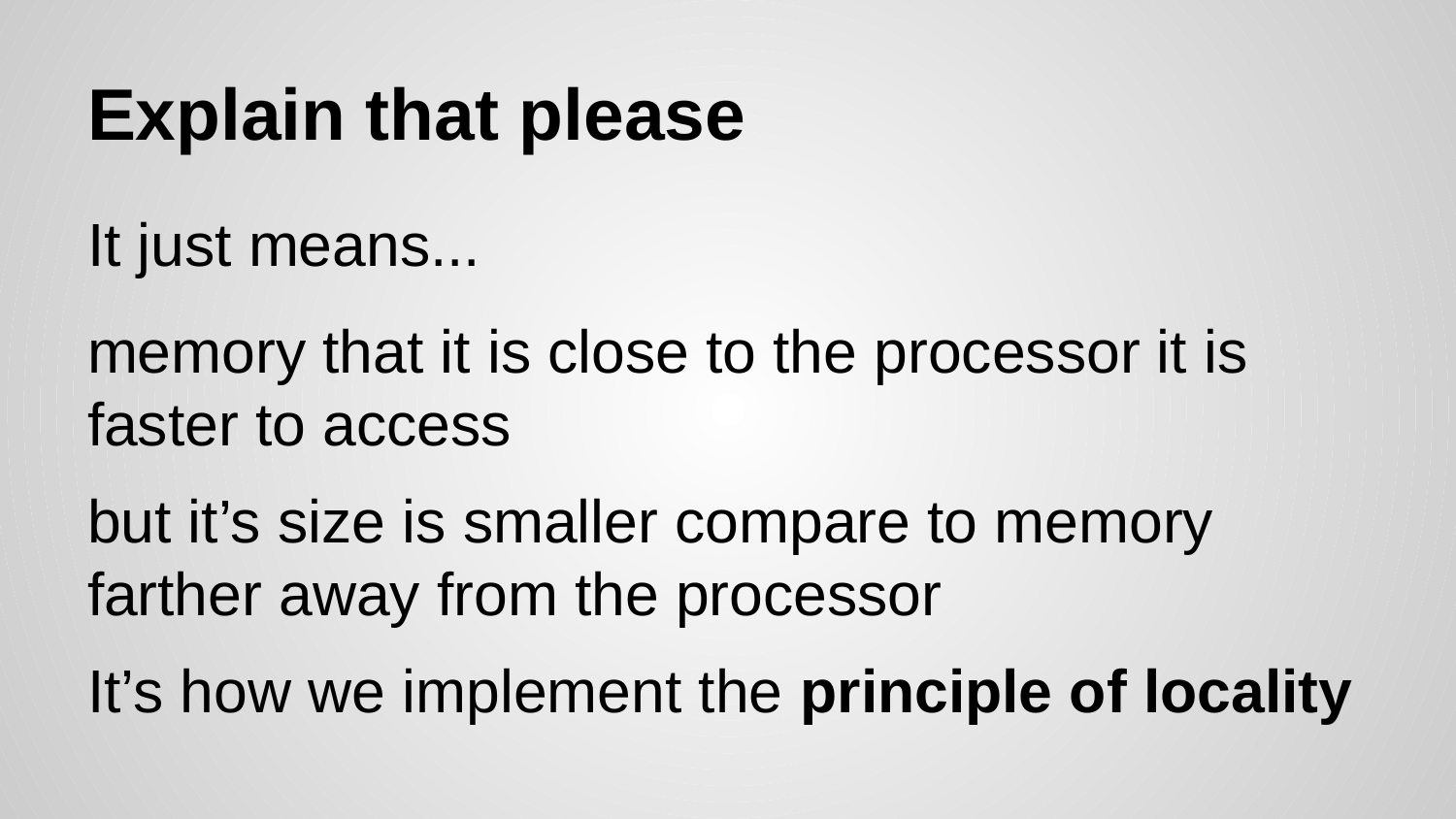

# Explain that please
It just means...
memory that it is close to the processor it is faster to access
but it’s size is smaller compare to memory farther away from the processor
It’s how we implement the principle of locality